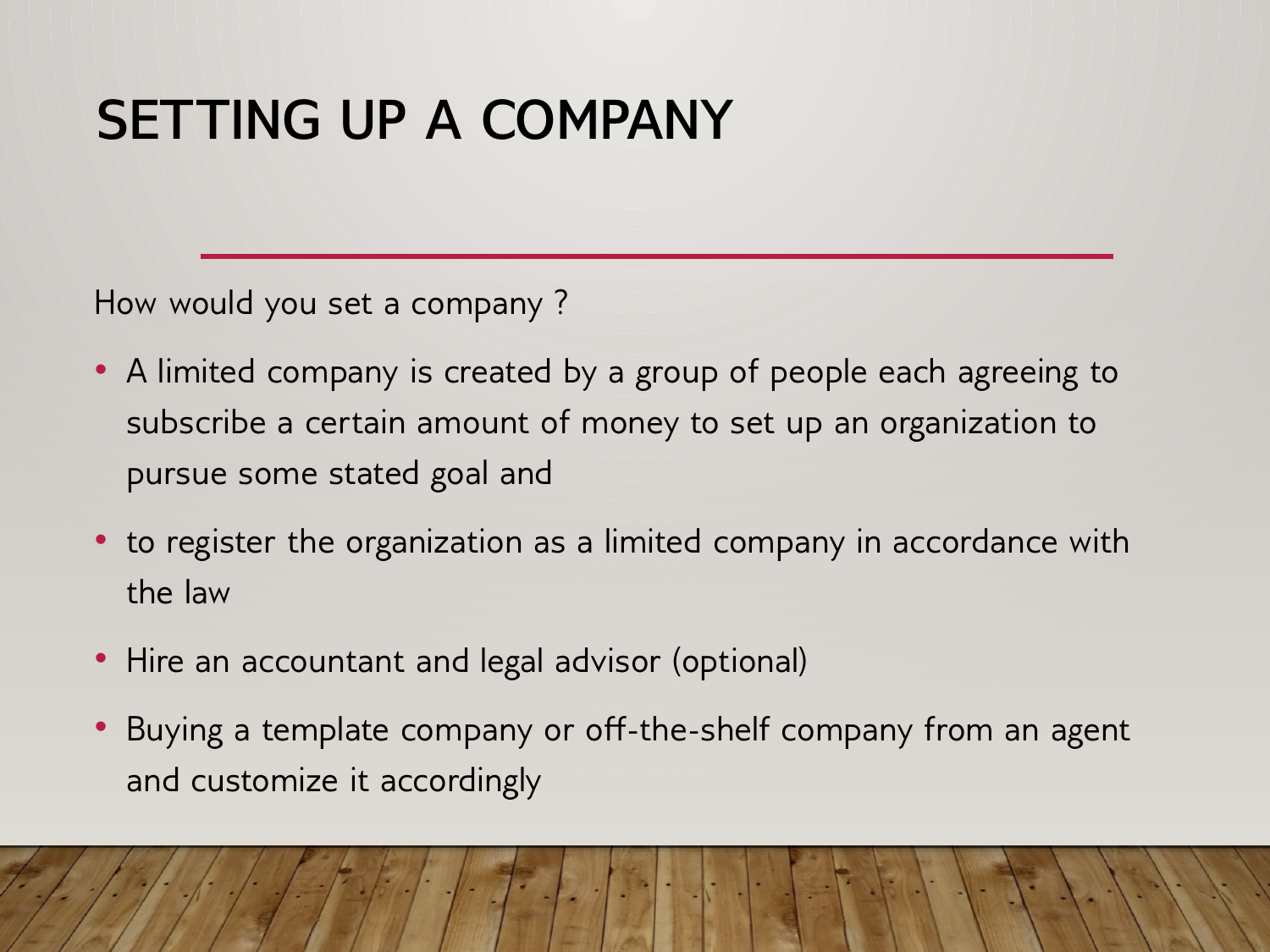

# SETTING UP A COMPANY
How would you set a company ?
A limited company is created by a group of people each agreeing to subscribe a certain amount of money to set up an organization to pursue some stated goal and
to register the organization as a limited company in accordance with the law
Hire an accountant and legal advisor (optional)
Buying a template company or off-the-shelf company from an agent and customize it accordingly